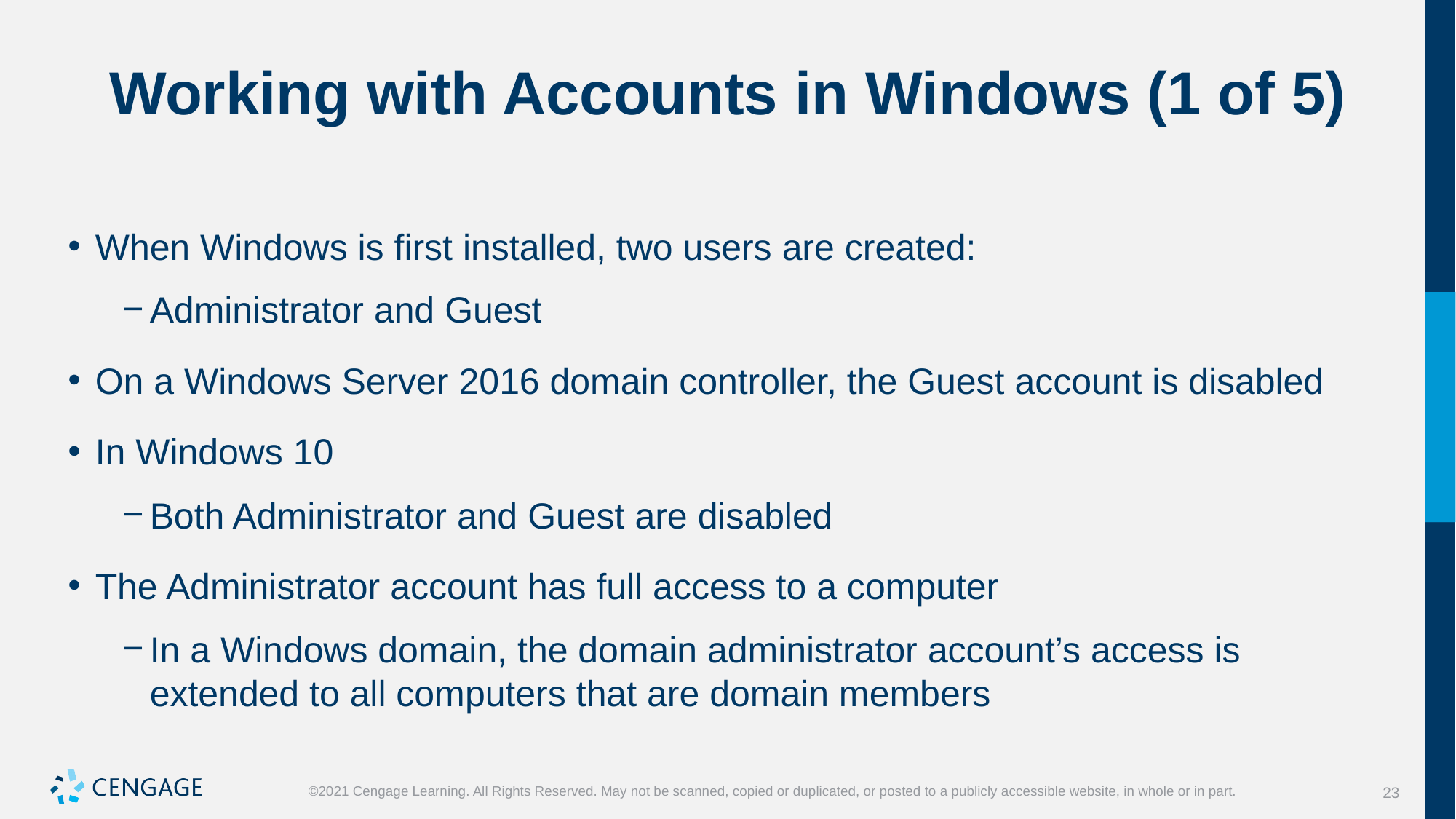

# Working with Accounts in Windows (1 of 5)
When Windows is first installed, two users are created:
Administrator and Guest
On a Windows Server 2016 domain controller, the Guest account is disabled
In Windows 10
Both Administrator and Guest are disabled
The Administrator account has full access to a computer
In a Windows domain, the domain administrator account’s access is extended to all computers that are domain members